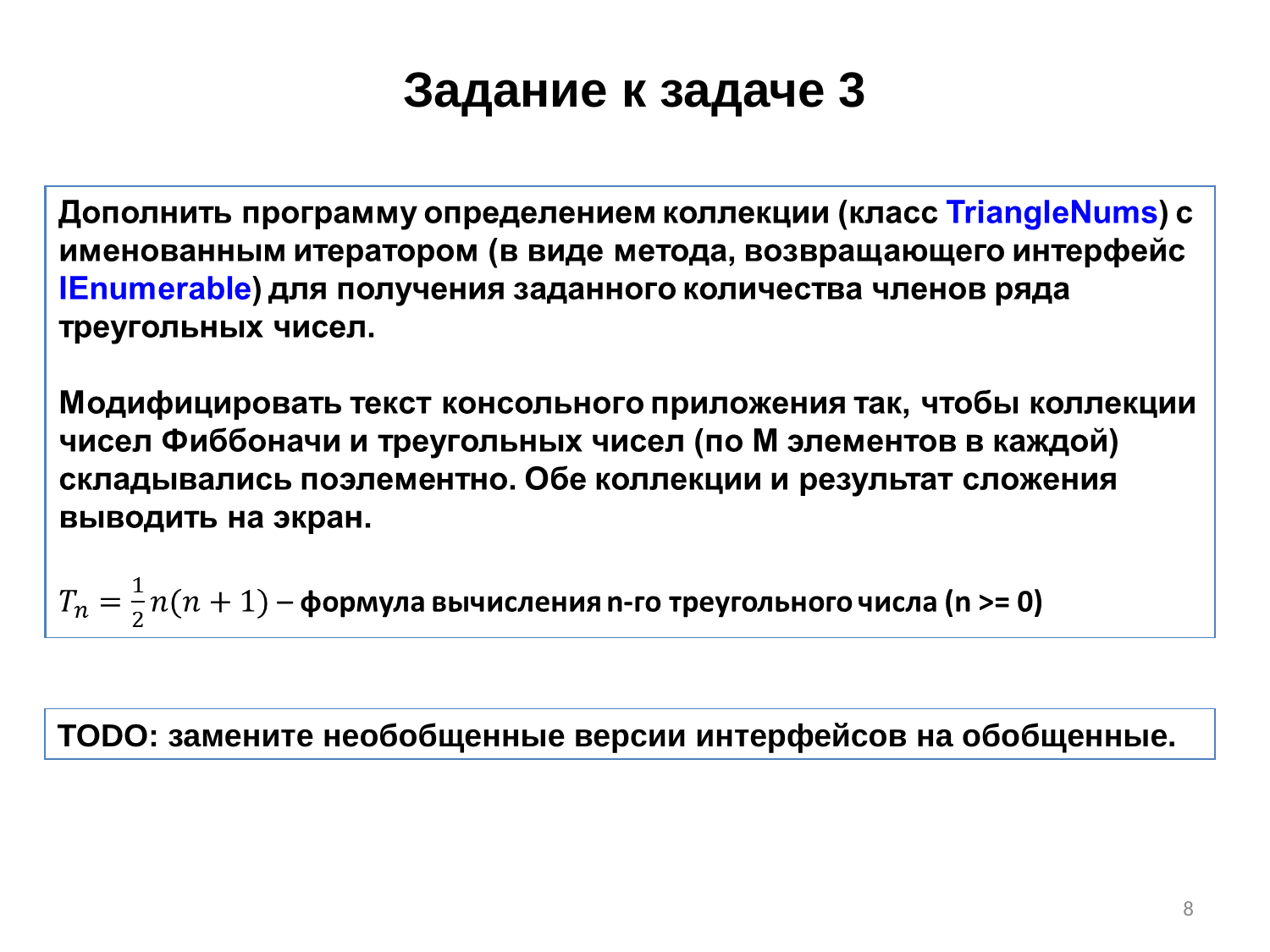

# Задание к задаче 3

TODO: замените необобщенные версии интерфейсов на обобщенные.
8